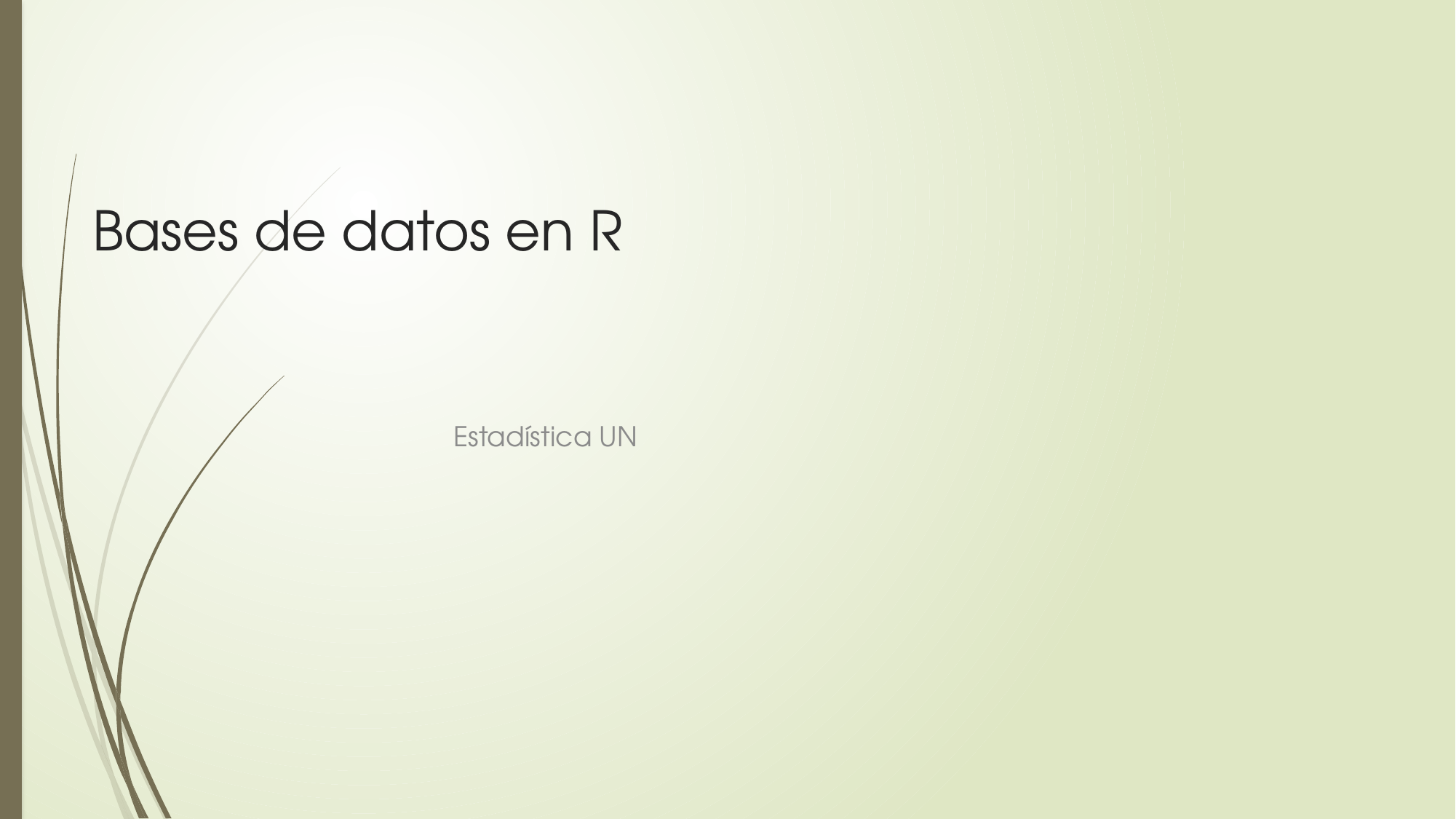

# Bases de datos en R
Estadística UN